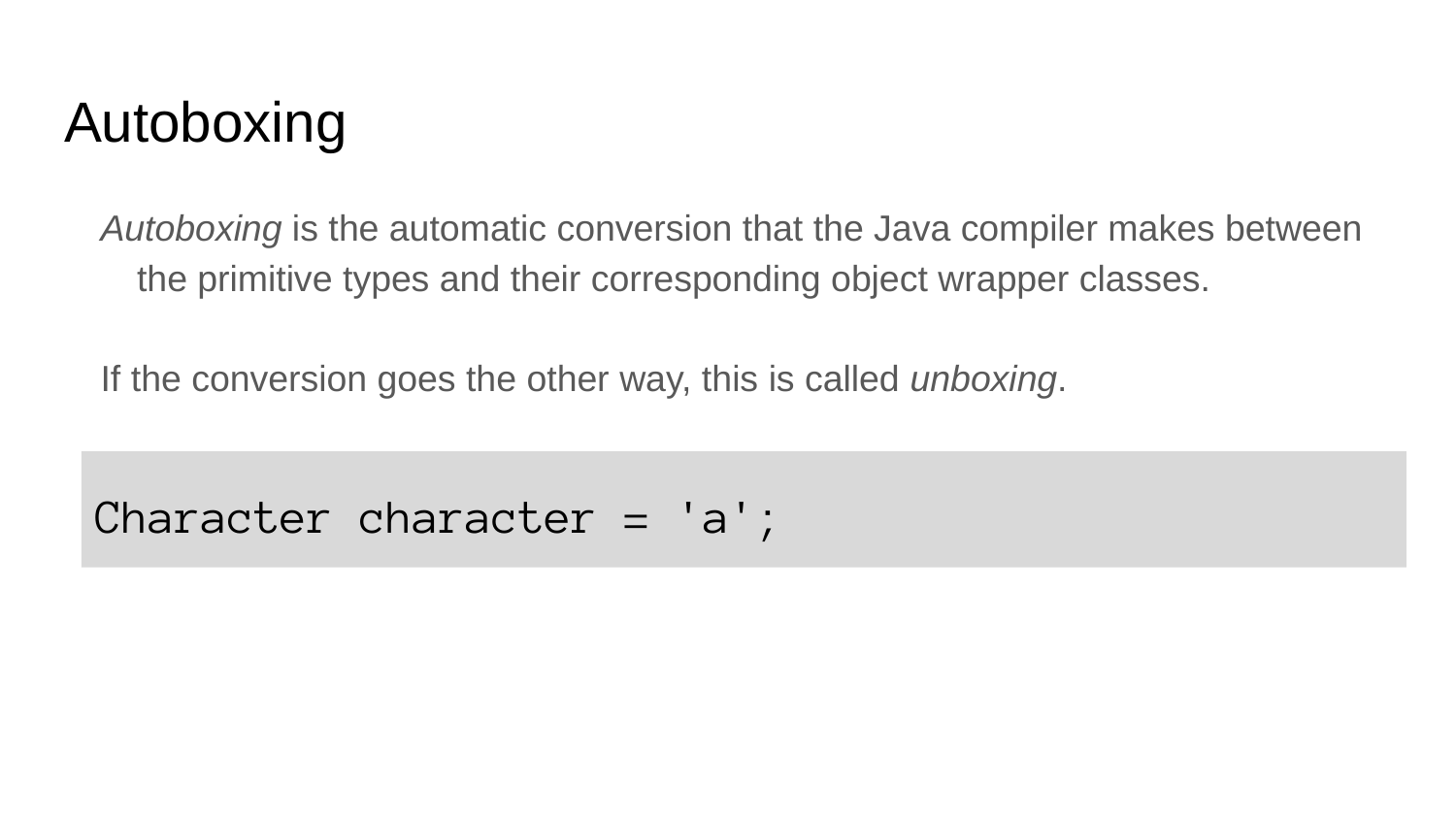

# Autoboxing
Autoboxing is the automatic conversion that the Java compiler makes between the primitive types and their corresponding object wrapper classes.

If the conversion goes the other way, this is called unboxing.
Character character = 'a';